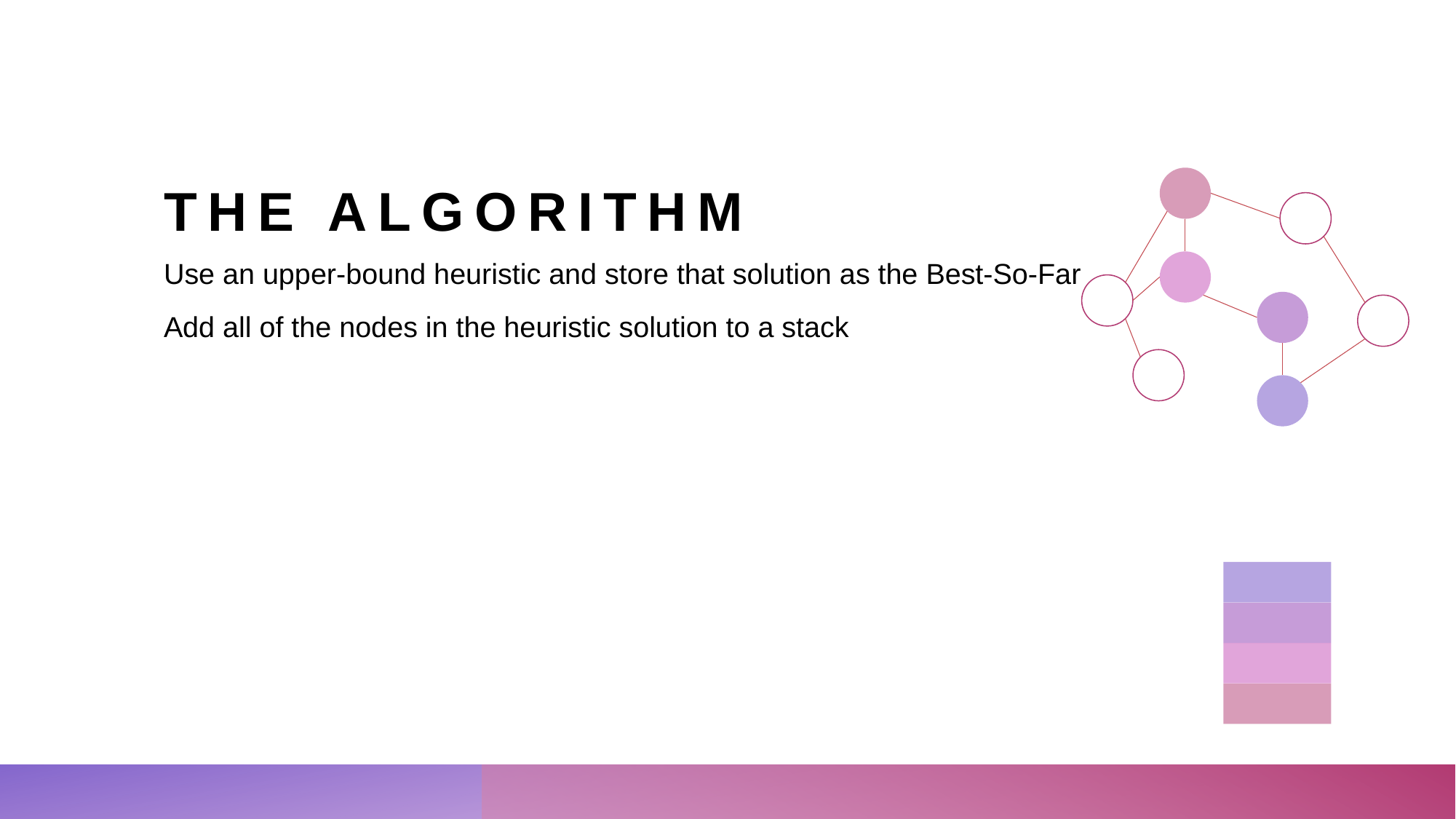

# The algorithm

Use an upper-bound heuristic and store that solution as the Best-So-Far
Add all of the nodes in the heuristic solution to a stack